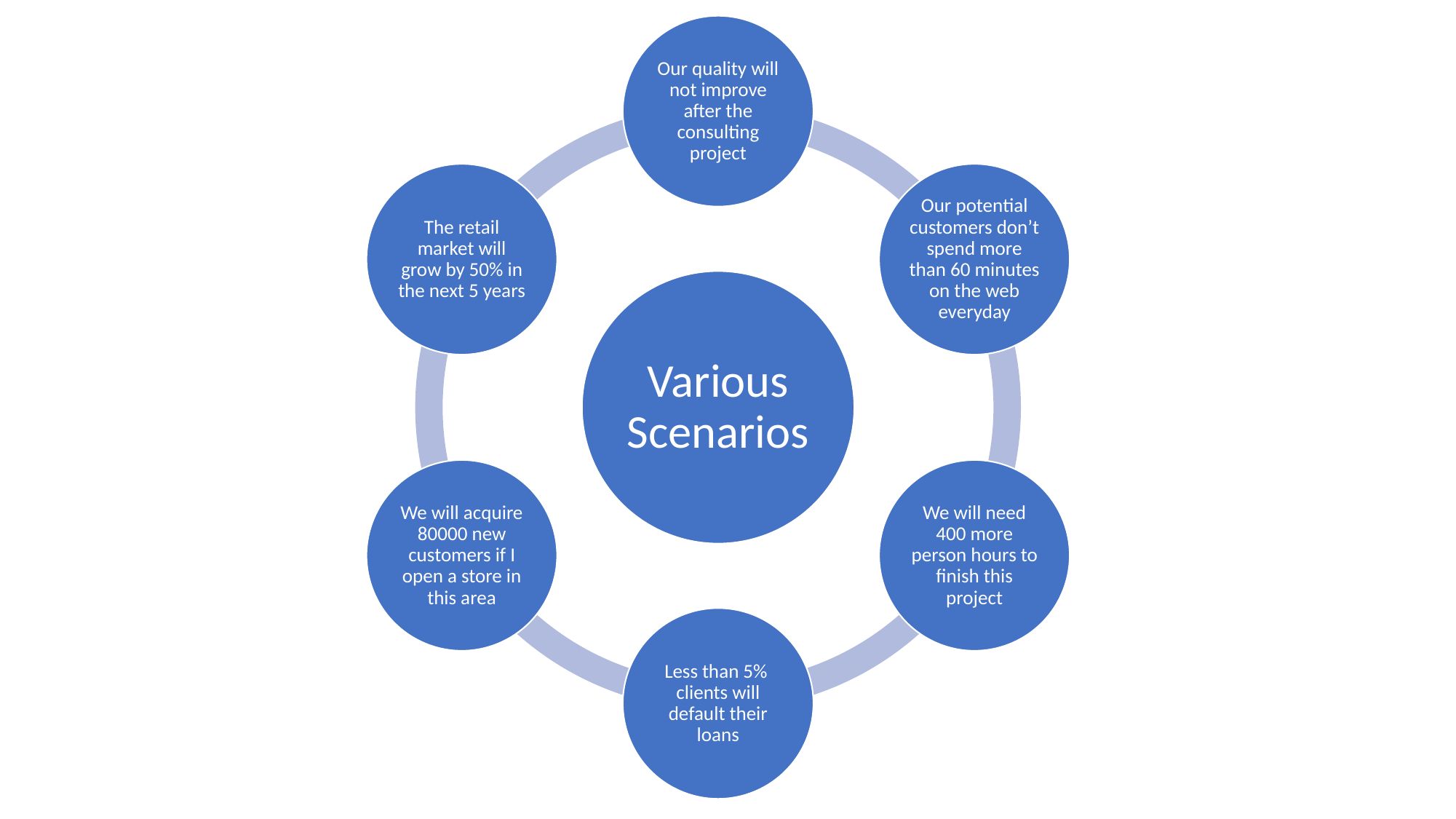

Various Scenarios
Our quality will not improve after the consulting project
Our potential customers don’t spend more than 60 minutes on the web everyday
We will need 400 more person hours to finish this project
Less than 5%  clients will default their loans
We will acquire 80000 new customers if I open a store in this area
The retail market will grow by 50% in the next 5 years